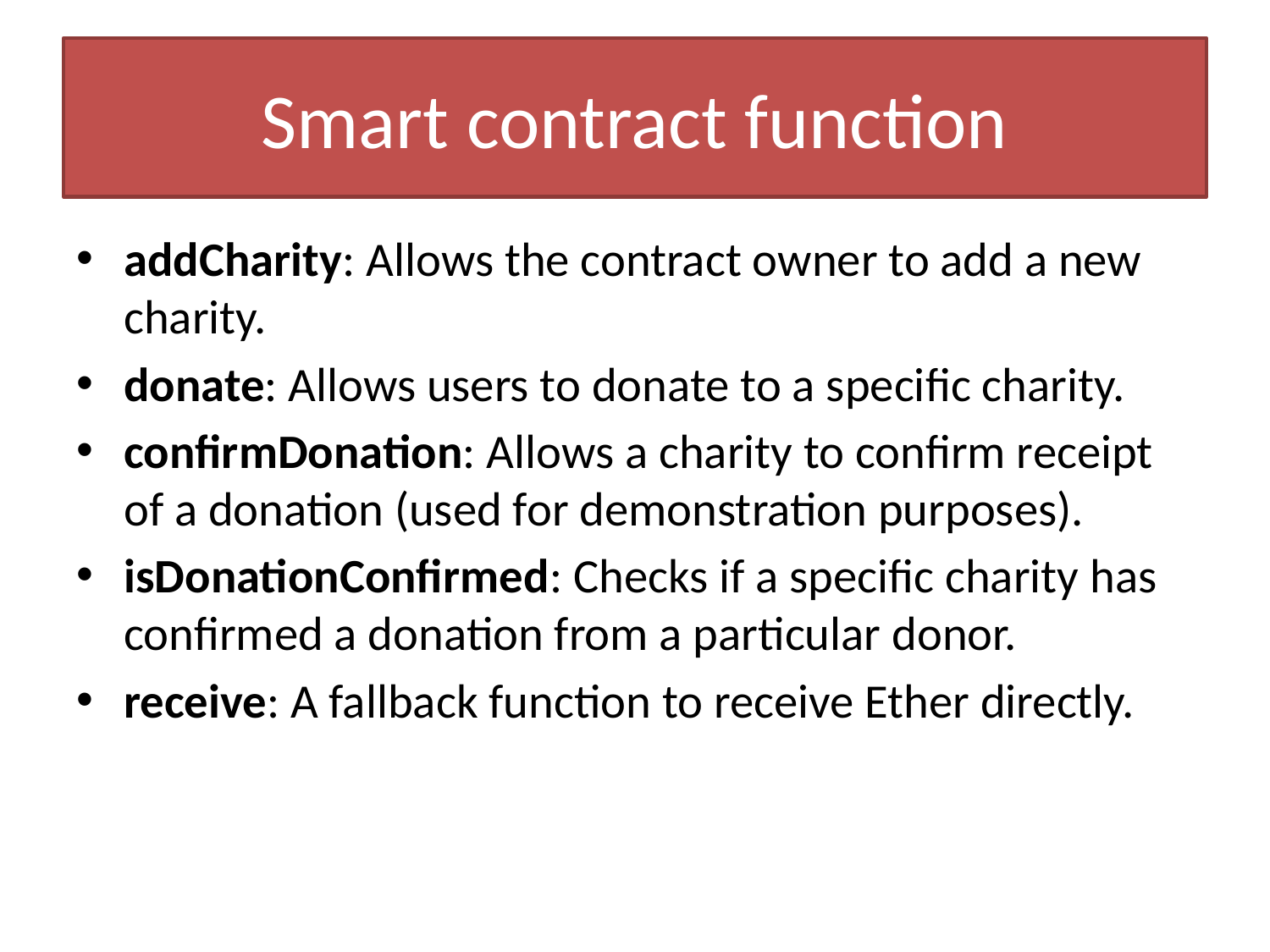

# Smart contract function
addCharity: Allows the contract owner to add a new charity.
donate: Allows users to donate to a specific charity.
confirmDonation: Allows a charity to confirm receipt of a donation (used for demonstration purposes).
isDonationConfirmed: Checks if a specific charity has confirmed a donation from a particular donor.
receive: A fallback function to receive Ether directly.